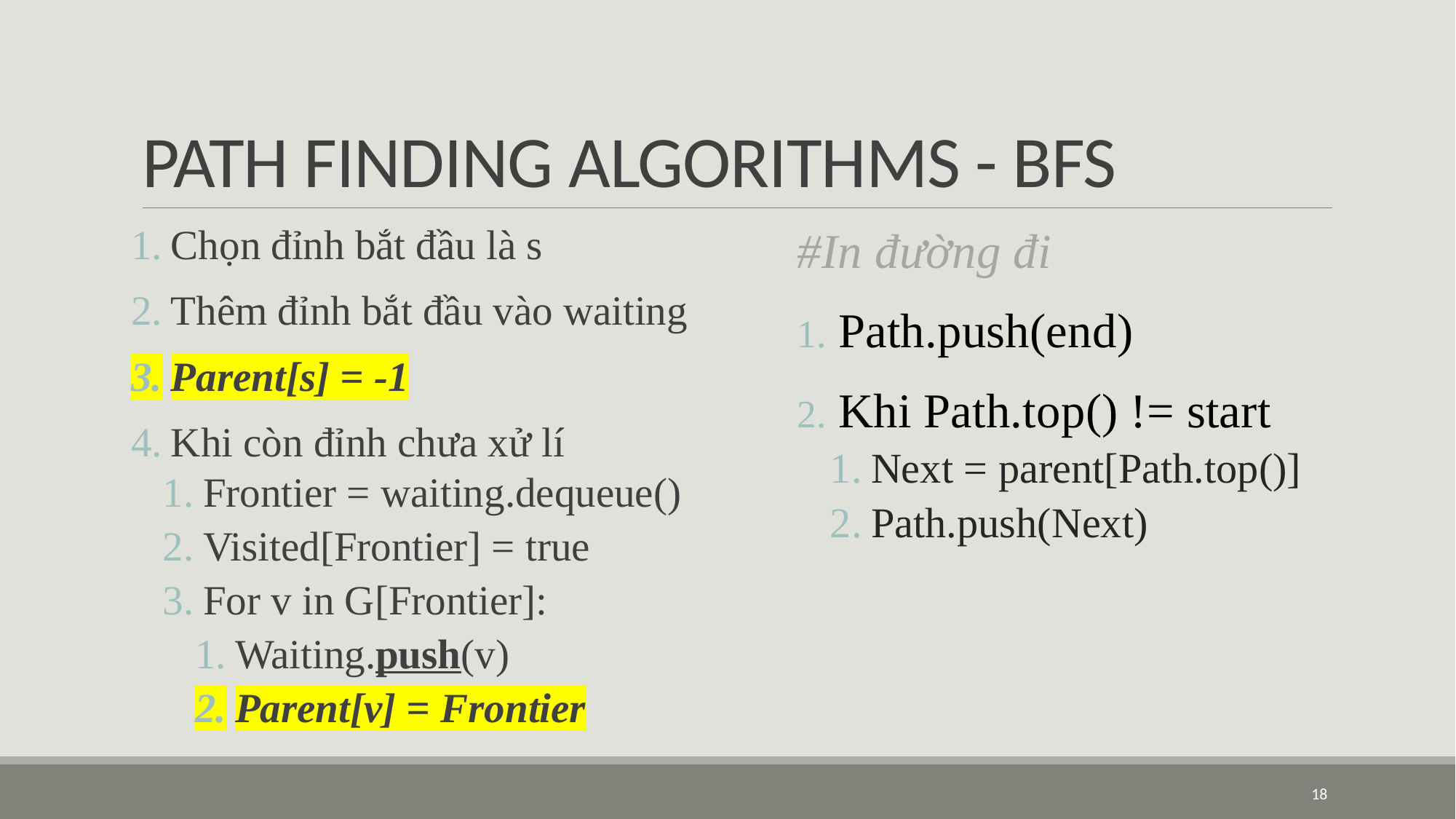

# PATH FINDING ALGORITHMS - BFS
Chọn đỉnh bắt đầu là s
Thêm đỉnh bắt đầu vào waiting
Parent[s] = -1
Khi còn đỉnh chưa xử lí
Frontier = waiting.dequeue()
Visited[Frontier] = true
For v in G[Frontier]:
Waiting.push(v)
Parent[v] = Frontier
#In đường đi
Path.push(end)
Khi Path.top() != start
Next = parent[Path.top()]
Path.push(Next)
18